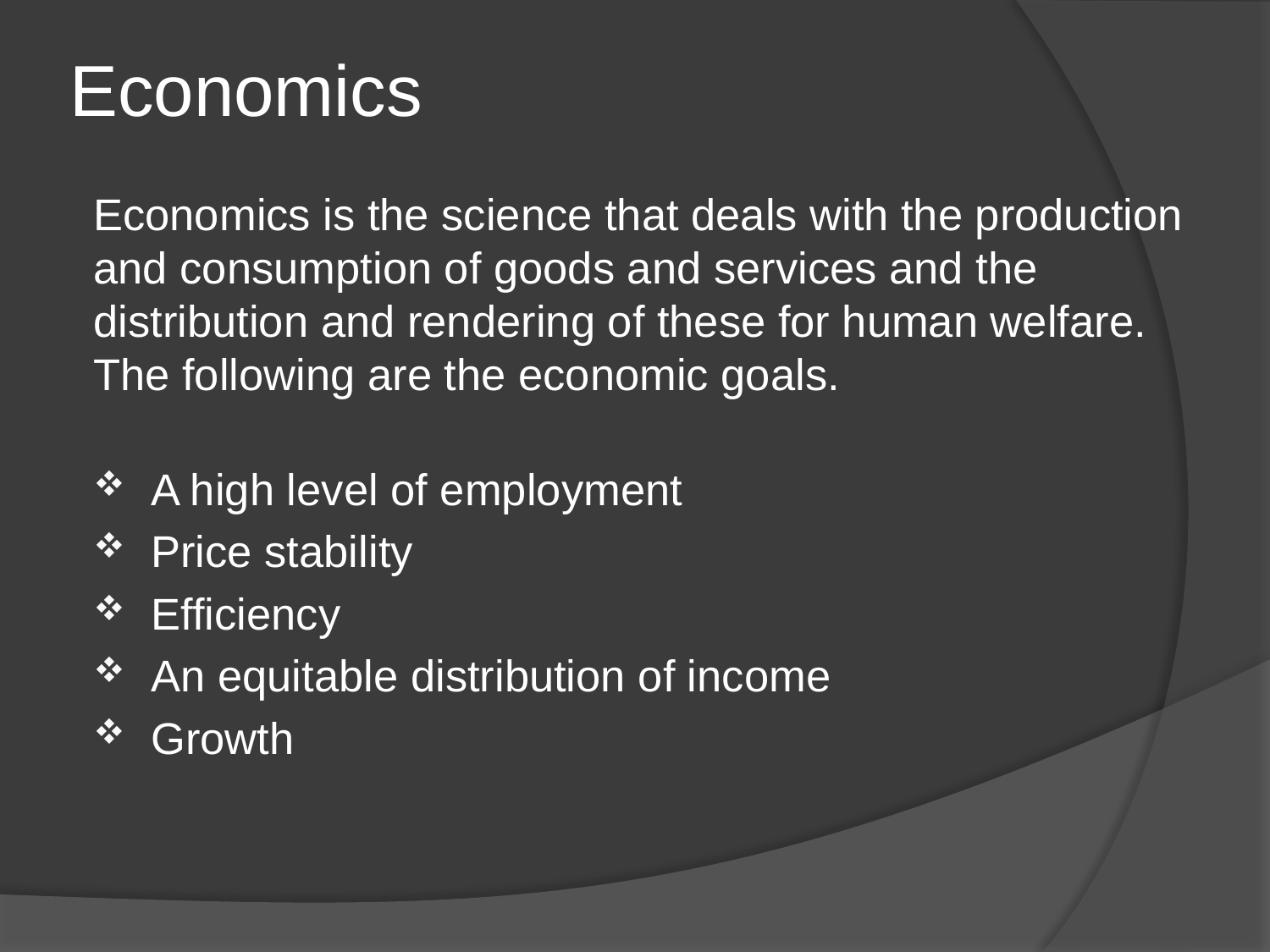

# Economics
Economics is the science that deals with the production and consumption of goods and services and the distribution and rendering of these for human welfare.
The following are the economic goals.
A high level of employment
Price stability
Efficiency
An equitable distribution of income
Growth